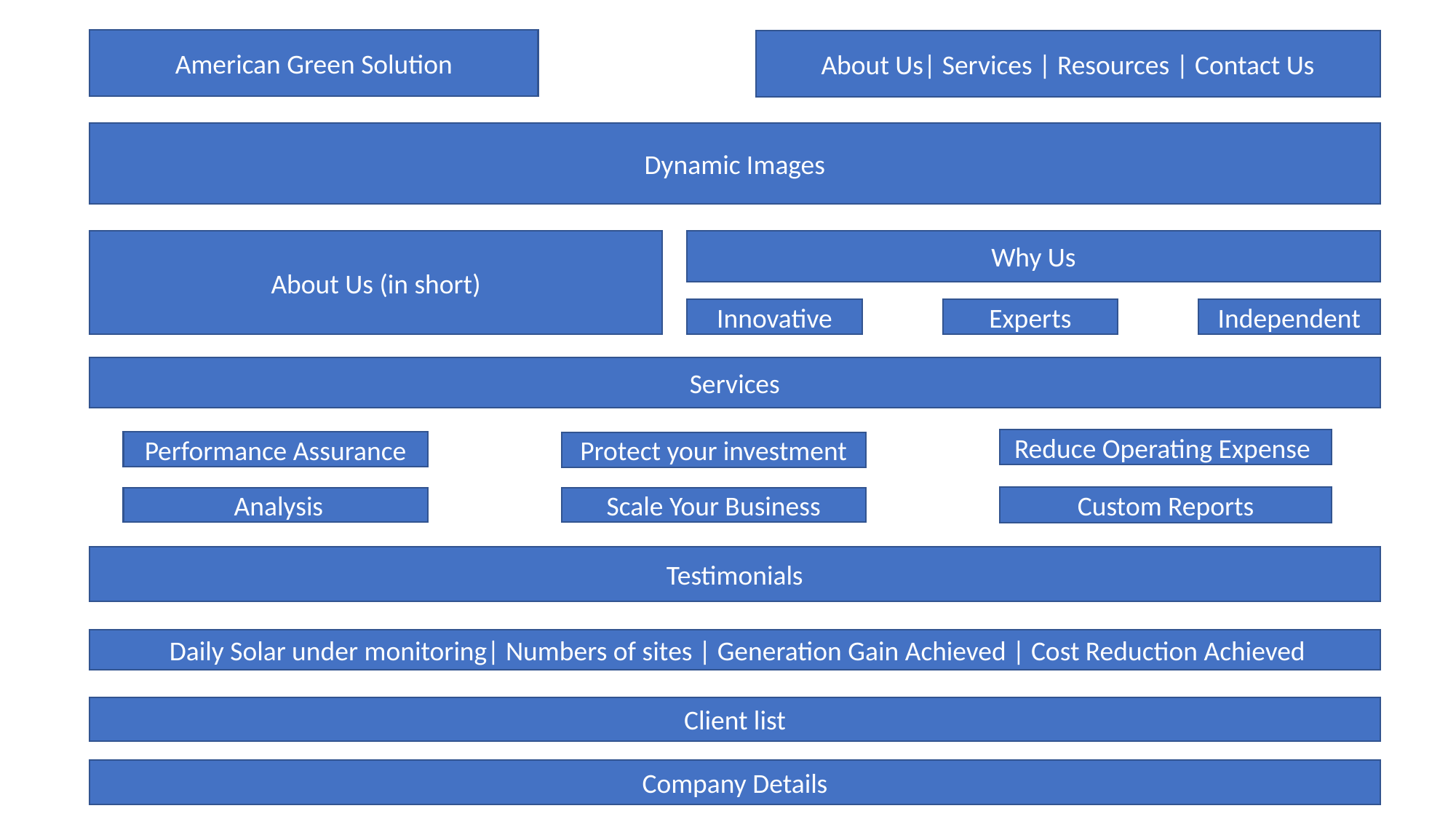

American Green Solution
About Us| Services | Resources | Contact Us
Dynamic Images
About Us (in short)
Why Us
Independent
Experts
Innovative
Services
Reduce Operating Expense
Performance Assurance
Protect your investment
Custom Reports
 Analysis
Scale Your Business
Testimonials
 Daily Solar under monitoring| Numbers of sites | Generation Gain Achieved | Cost Reduction Achieved
Client list
Company Details